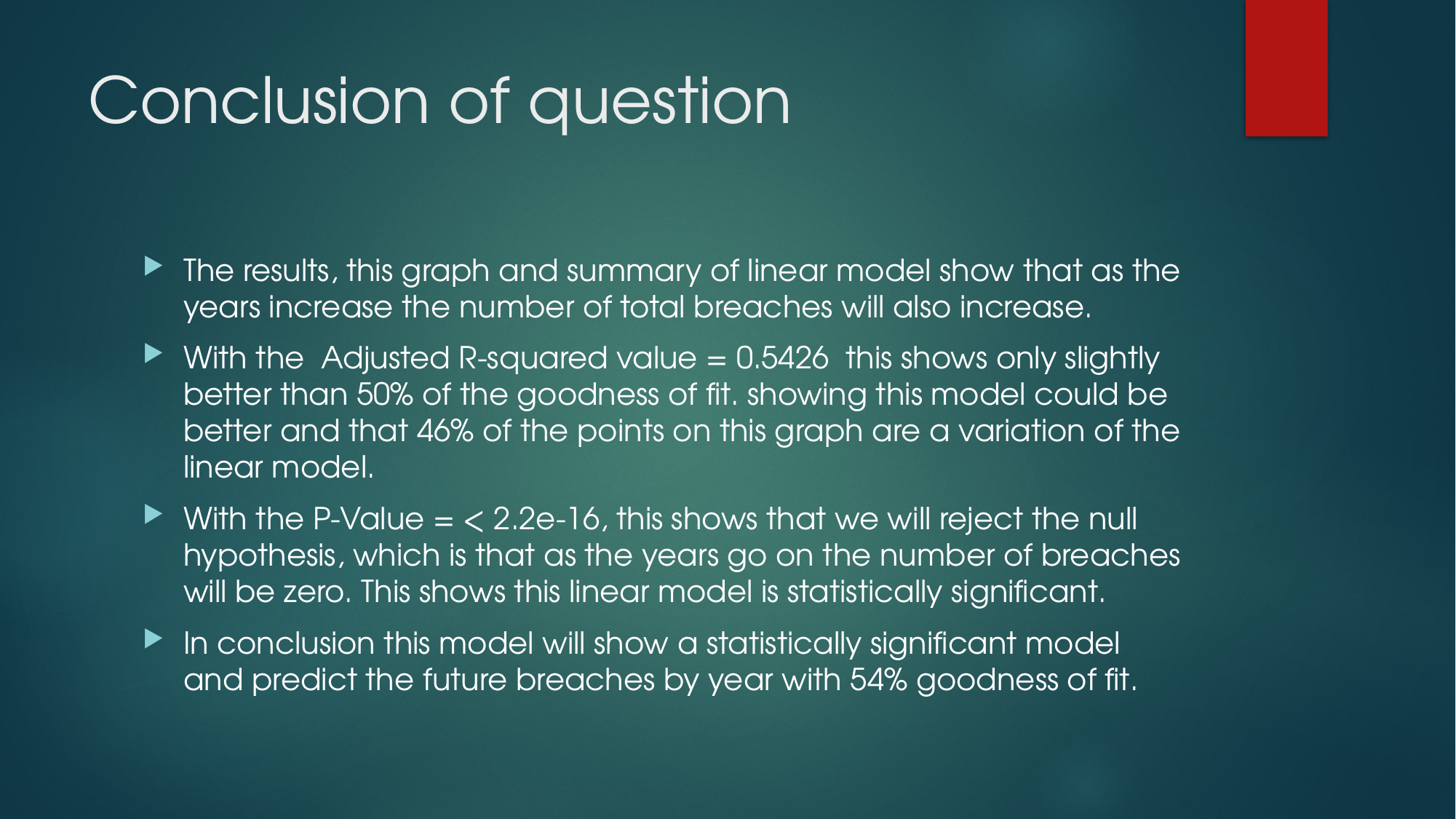

# Conclusion of question
The results, this graph and summary of linear model show that as the years increase the number of total breaches will also increase.
With the  Adjusted R-squared value = 0.5426  this shows only slightly better than 50% of the goodness of fit. showing this model could be better and that 46% of the points on this graph are a variation of the linear model.
With the P-Value = < 2.2e-16, this shows that we will reject the null hypothesis, which is that as the years go on the number of breaches will be zero. This shows this linear model is statistically significant.
In conclusion this model will show a statistically significant model and predict the future breaches by year with 54% goodness of fit.